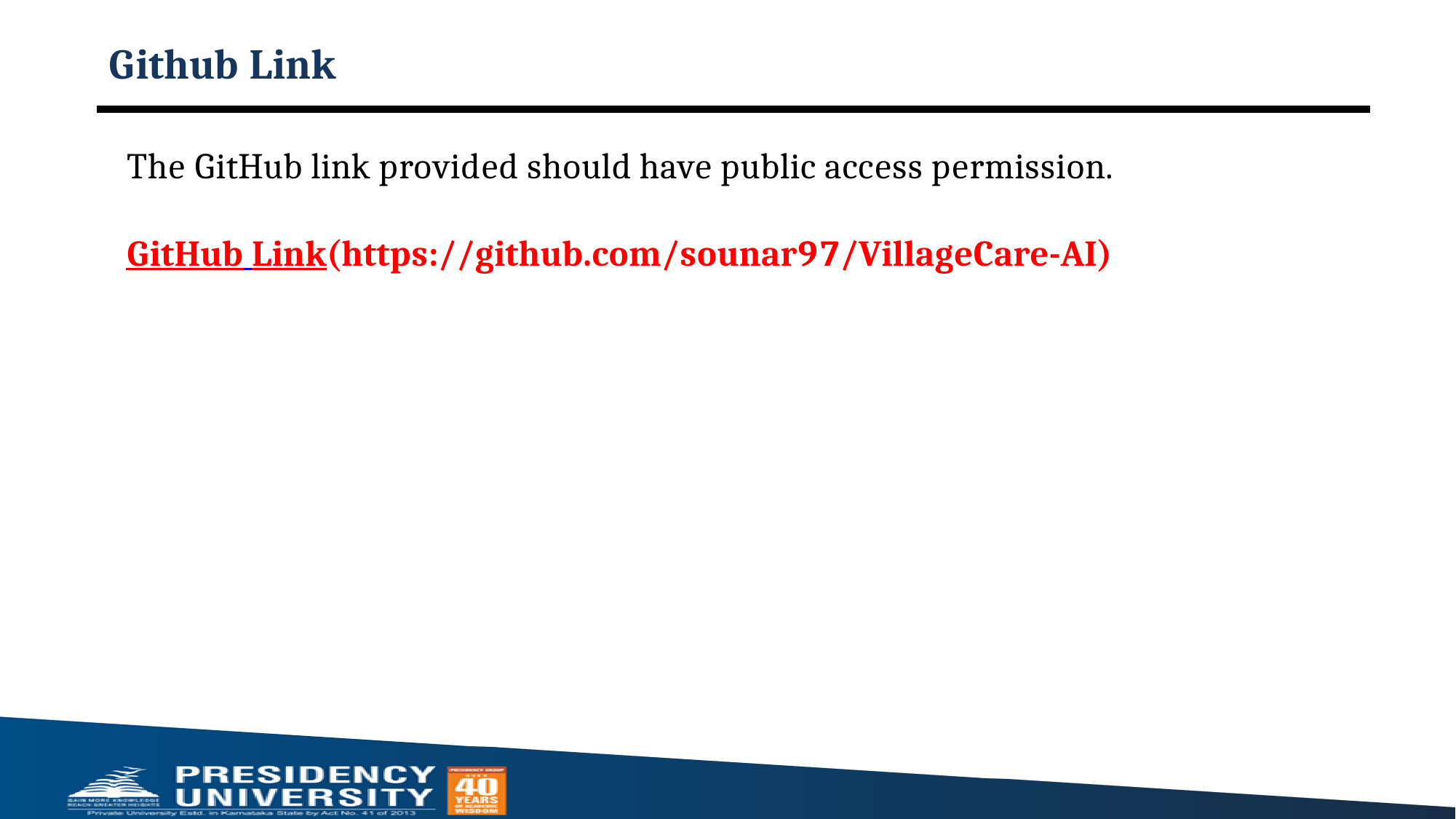

# Github Link
The GitHub link provided should have public access permission.

GitHub Link(https://github.com/sounar97/VillageCare-AI)